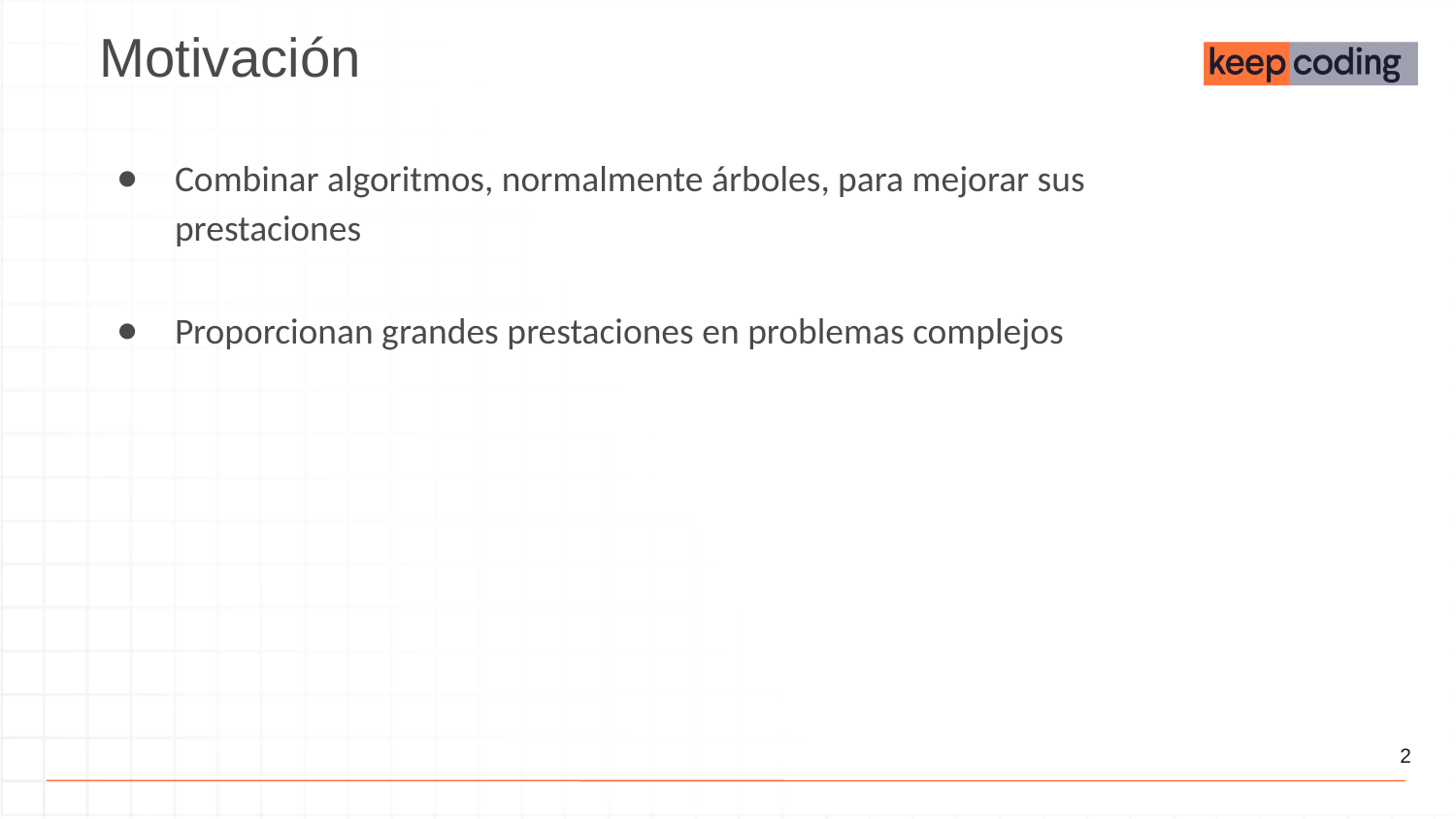

Motivación
Combinar algoritmos, normalmente árboles, para mejorar sus  prestaciones

Proporcionan grandes prestaciones en problemas complejos
2